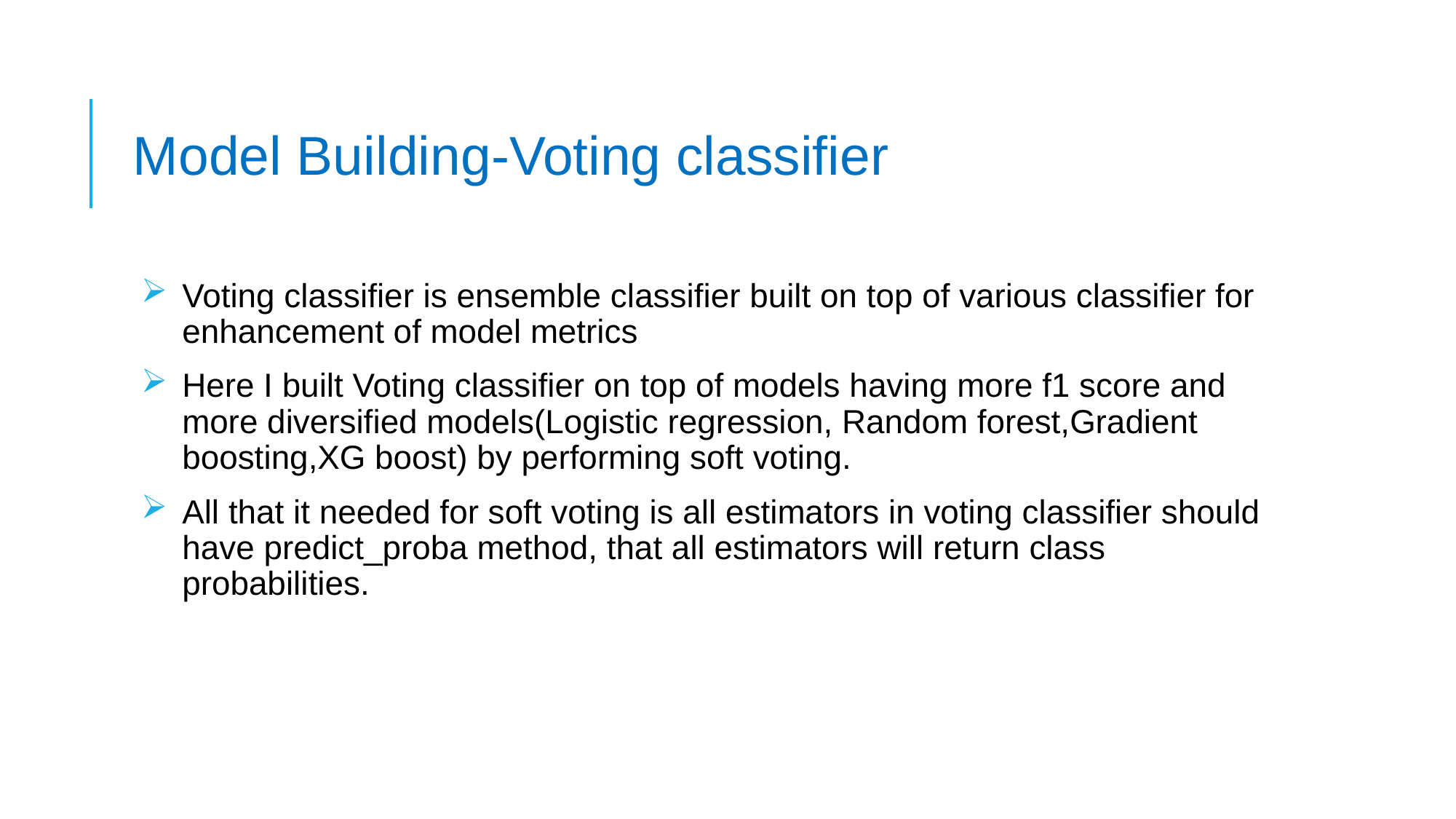

# Model Building-Voting classifier
Voting classifier is ensemble classifier built on top of various classifier for enhancement of model metrics
Here I built Voting classifier on top of models having more f1 score and more diversified models(Logistic regression, Random forest,Gradient boosting,XG boost) by performing soft voting.
All that it needed for soft voting is all estimators in voting classifier should have predict_proba method, that all estimators will return class probabilities.